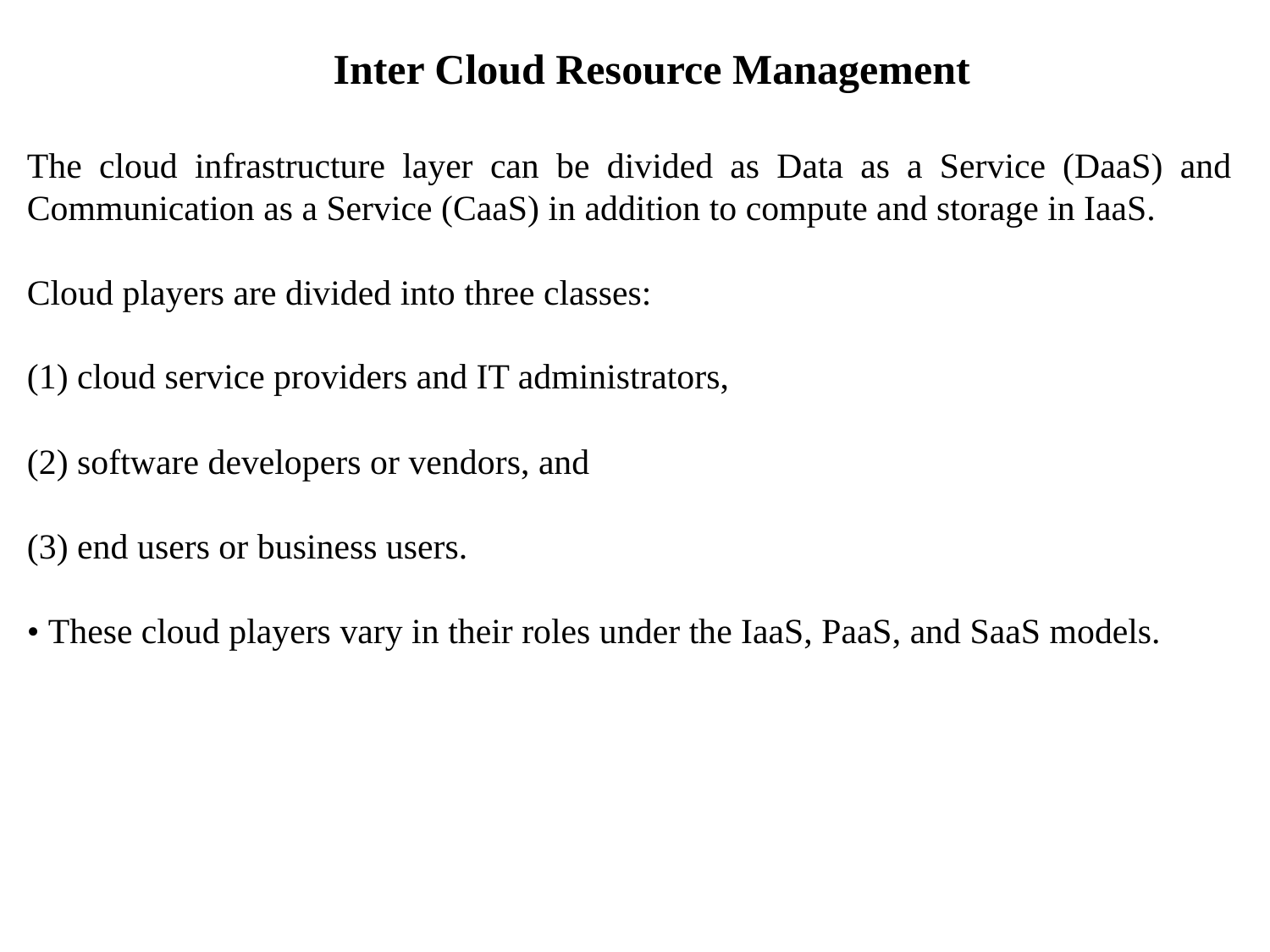

Inter Cloud Resource Management
The cloud infrastructure layer can be divided as Data as a Service (DaaS) and Communication as a Service (CaaS) in addition to compute and storage in IaaS.

Cloud players are divided into three classes:

(1) cloud service providers and IT administrators,

(2) software developers or vendors, and

(3) end users or business users.

• These cloud players vary in their roles under the IaaS, PaaS, and SaaS models.